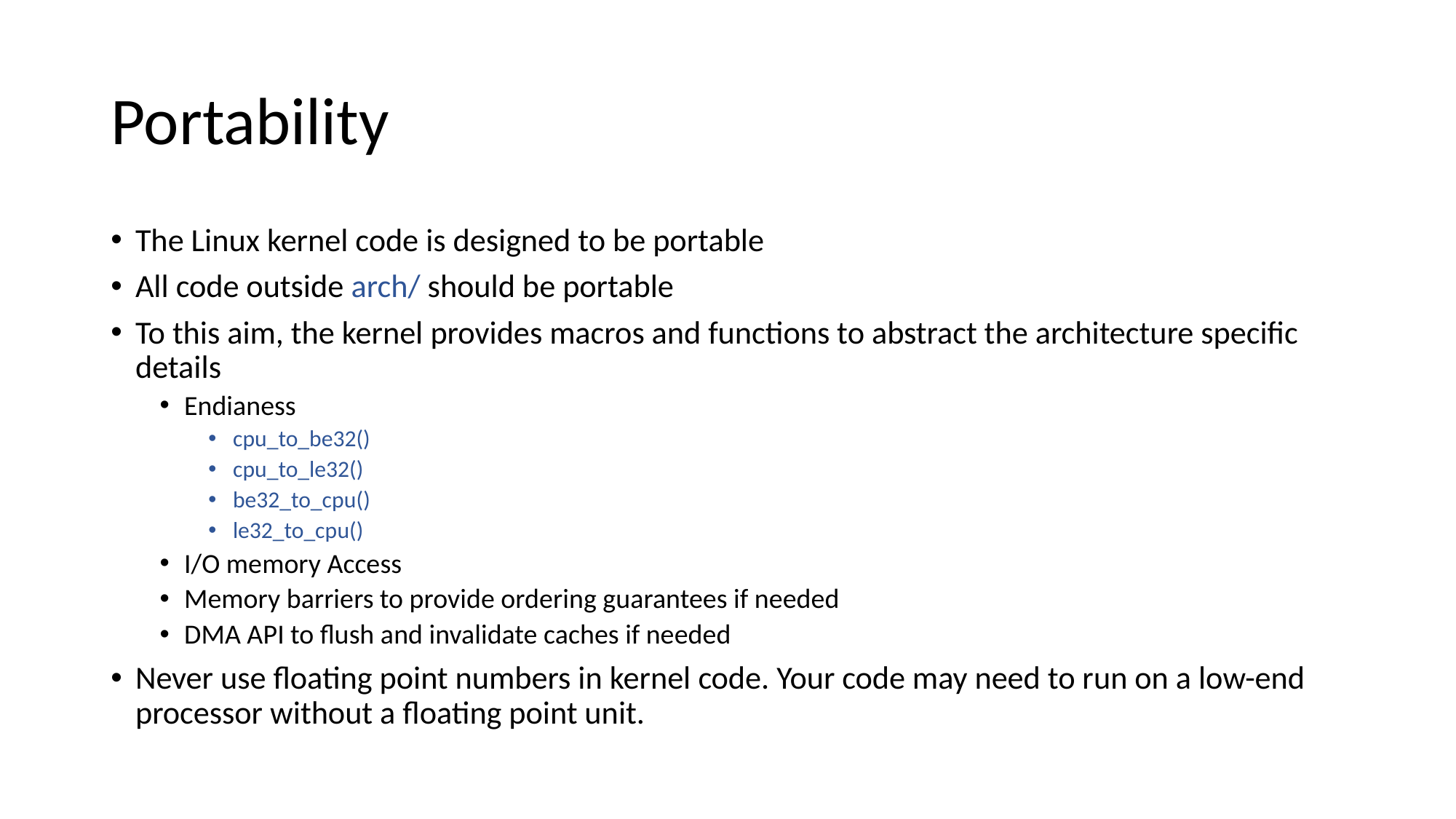

# Portability
The Linux kernel code is designed to be portable
All code outside arch/ should be portable
To this aim, the kernel provides macros and functions to abstract the architecture specific details
Endianess
cpu_to_be32()
cpu_to_le32()
be32_to_cpu()
le32_to_cpu()
I/O memory Access
Memory barriers to provide ordering guarantees if needed
DMA API to flush and invalidate caches if needed
Never use floating point numbers in kernel code. Your code may need to run on a low-end processor without a floating point unit.